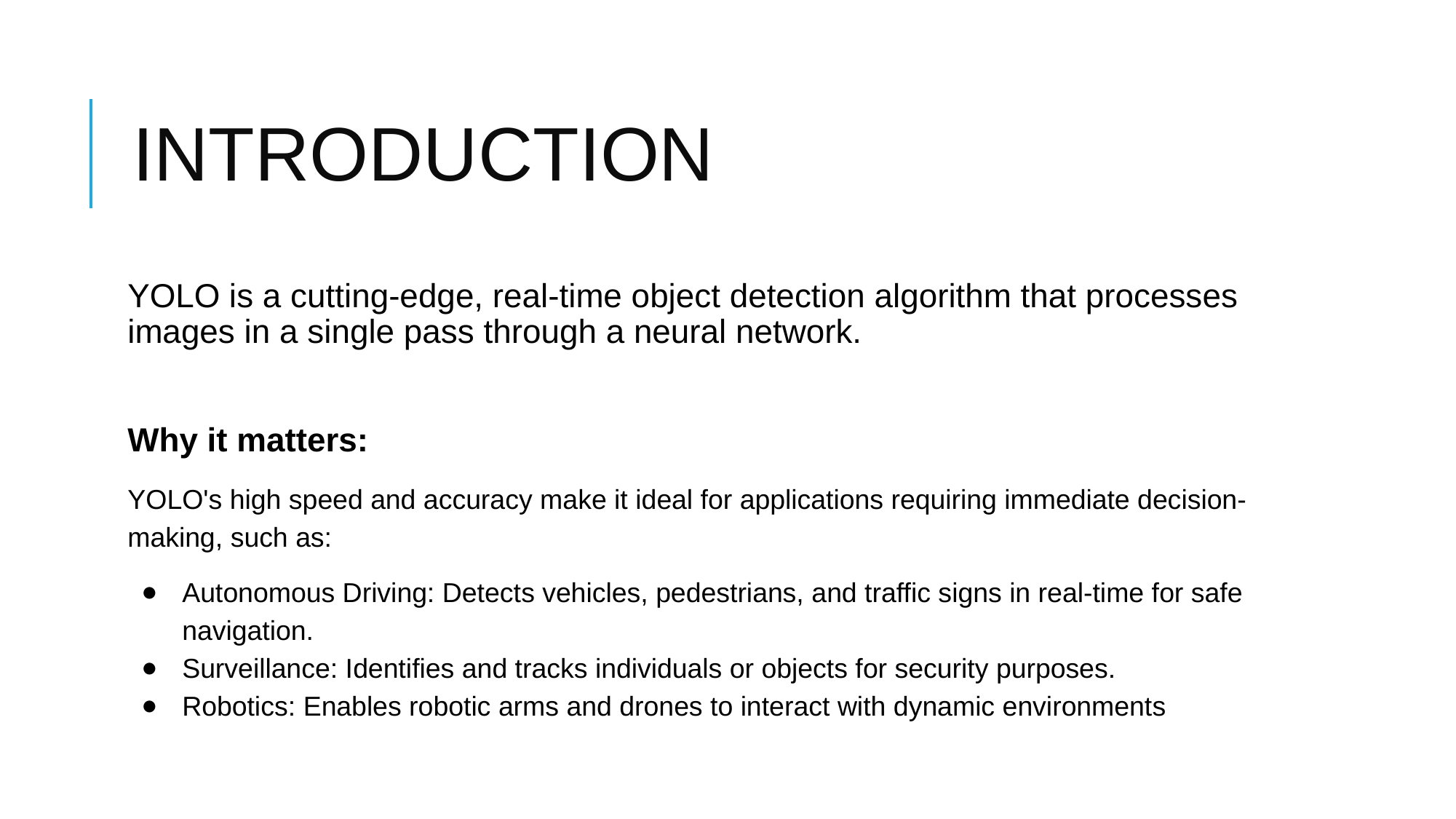

# INTRODUCTION
YOLO is a cutting-edge, real-time object detection algorithm that processes images in a single pass through a neural network.

Why it matters:
YOLO's high speed and accuracy make it ideal for applications requiring immediate decision-making, such as:
Autonomous Driving: Detects vehicles, pedestrians, and traffic signs in real-time for safe navigation.
Surveillance: Identifies and tracks individuals or objects for security purposes.
Robotics: Enables robotic arms and drones to interact with dynamic environments